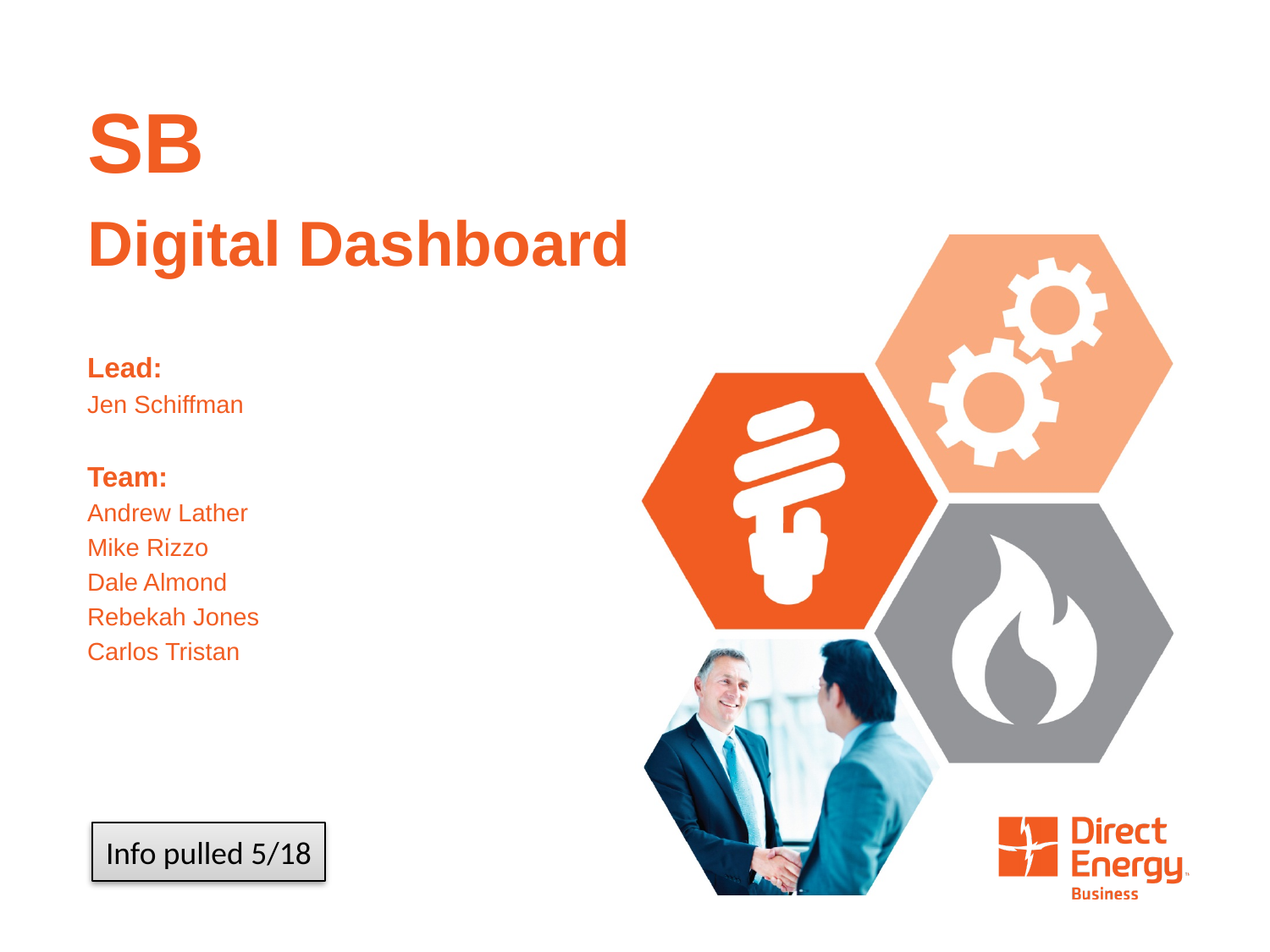

SB
Digital Dashboard
Lead:
Jen Schiffman

Team:
Andrew Lather
Mike Rizzo
Dale Almond
Rebekah Jones
Carlos Tristan
Info pulled 5/18